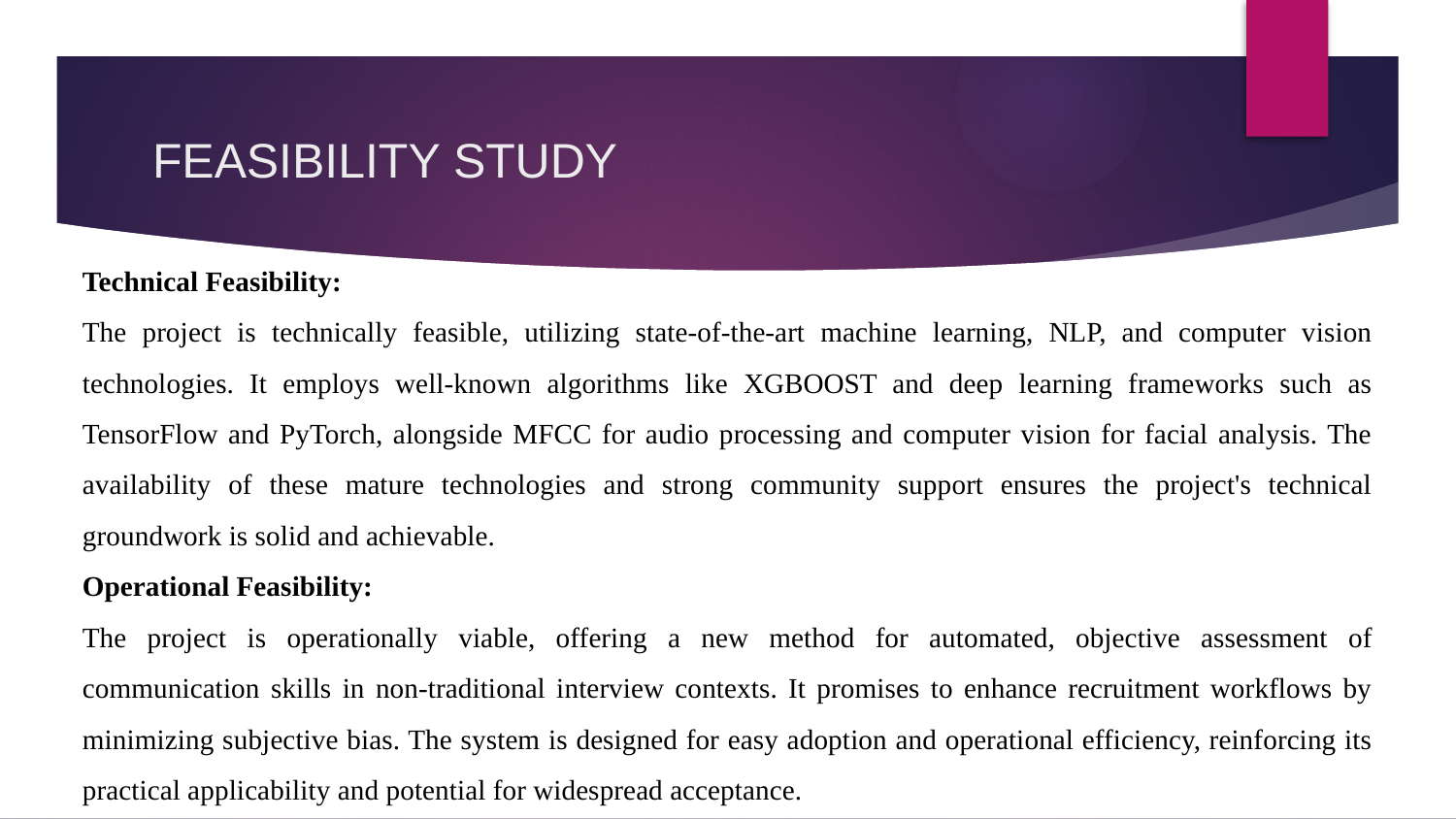

# FEASIBILITY STUDY
Technical Feasibility:
The project is technically feasible, utilizing state-of-the-art machine learning, NLP, and computer vision technologies. It employs well-known algorithms like XGBOOST and deep learning frameworks such as TensorFlow and PyTorch, alongside MFCC for audio processing and computer vision for facial analysis. The availability of these mature technologies and strong community support ensures the project's technical groundwork is solid and achievable.
Operational Feasibility:
The project is operationally viable, offering a new method for automated, objective assessment of communication skills in non-traditional interview contexts. It promises to enhance recruitment workflows by minimizing subjective bias. The system is designed for easy adoption and operational efficiency, reinforcing its practical applicability and potential for widespread acceptance.